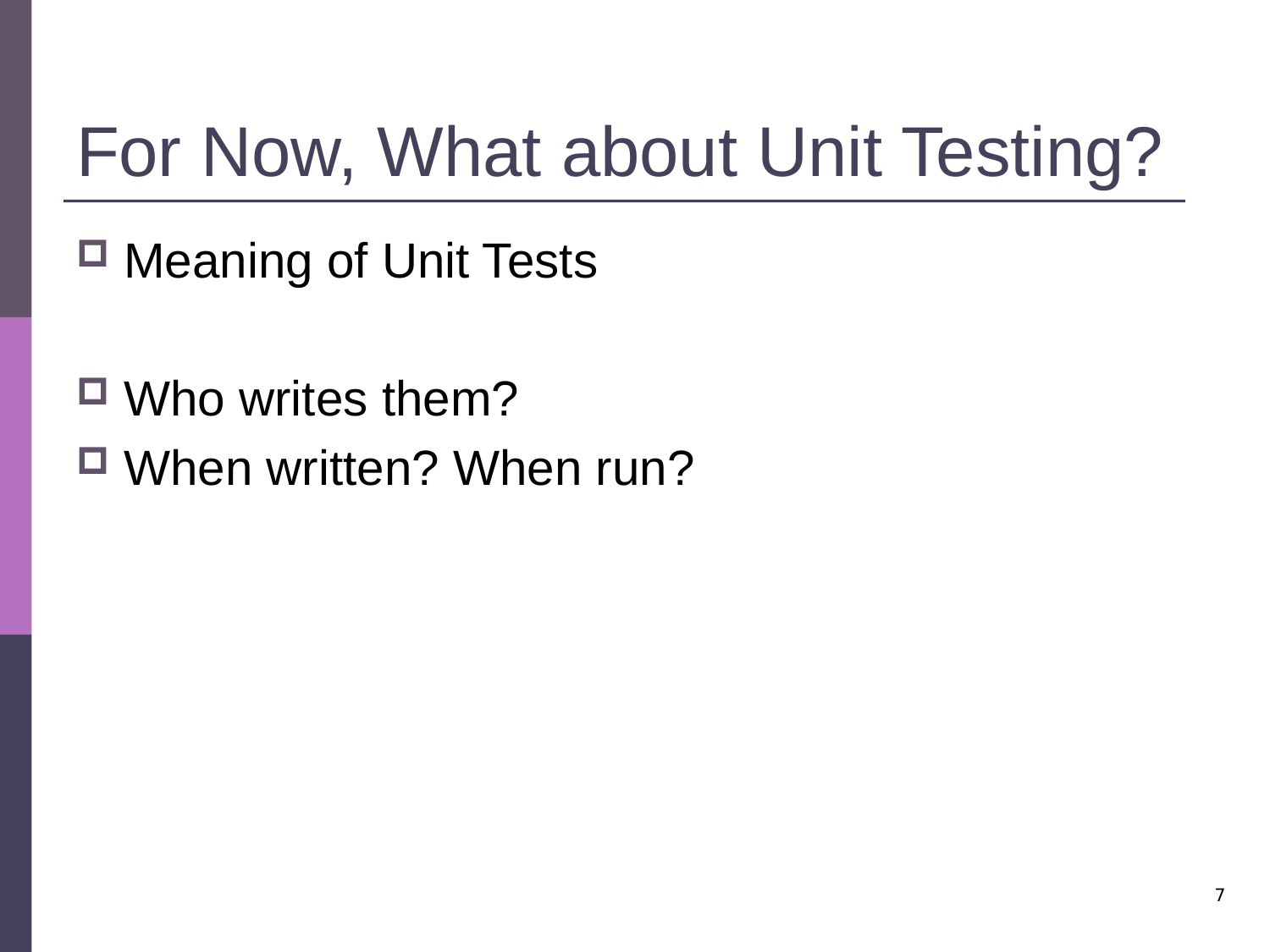

# For Now, What about Unit Testing?
Meaning of Unit Tests

Who writes them?
When written? When run?

7